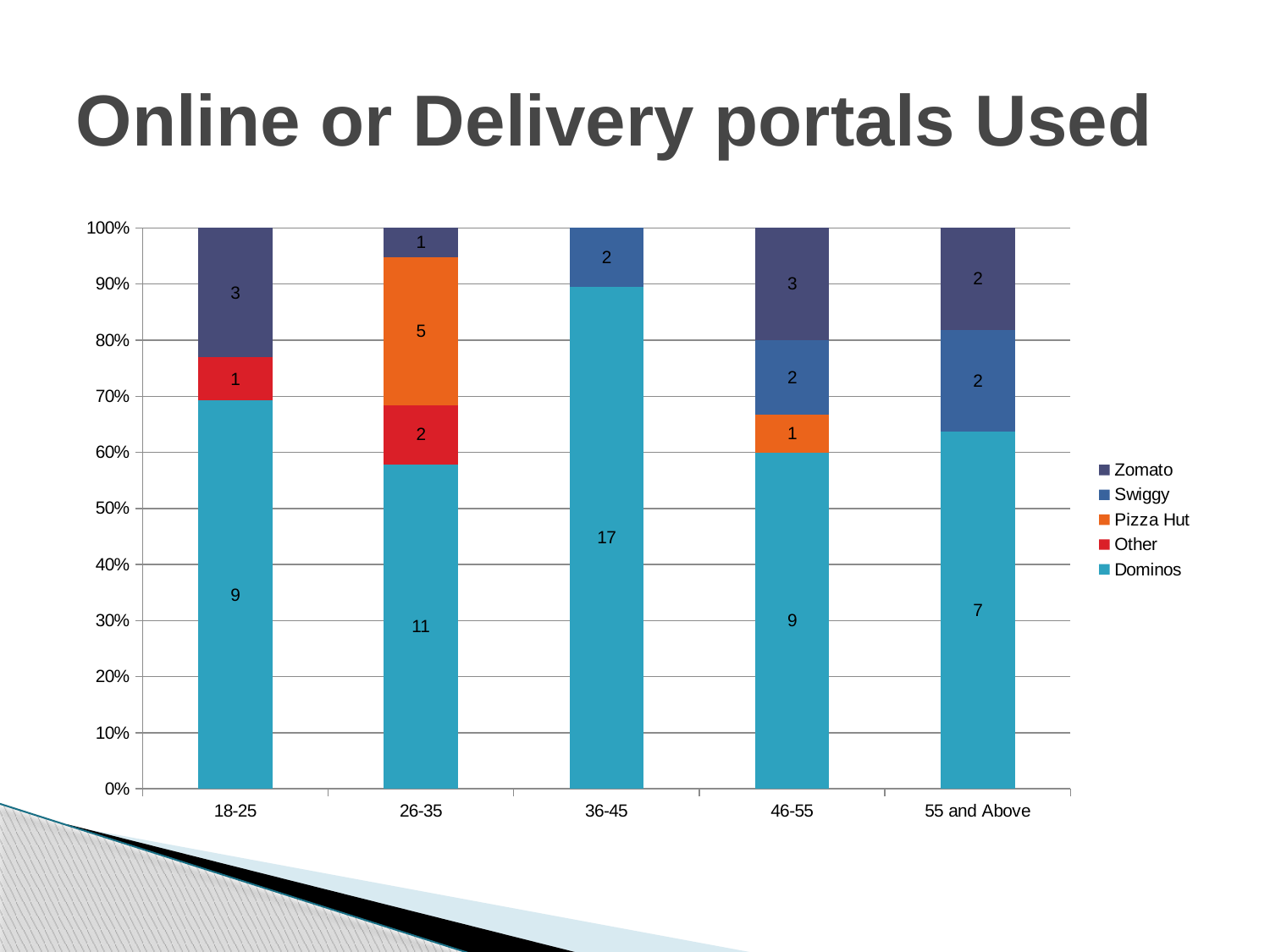

# Online or Delivery portals Used

### Chart

| Category | Dominos | Other | Pizza Hut | Swiggy | Zomato |
|---|---|---|---|---|---|
| 18-25 | 9.0 | 1.0 | None | None | 3.0 |
| 26-35 | 11.0 | 2.0 | 5.0 | None | 1.0 |
| 36-45 | 17.0 | None | None | 2.0 | None |
| 46-55 | 9.0 | None | 1.0 | 2.0 | 3.0 |
| 55 and Above | 7.0 | None | None | 2.0 | 2.0 |